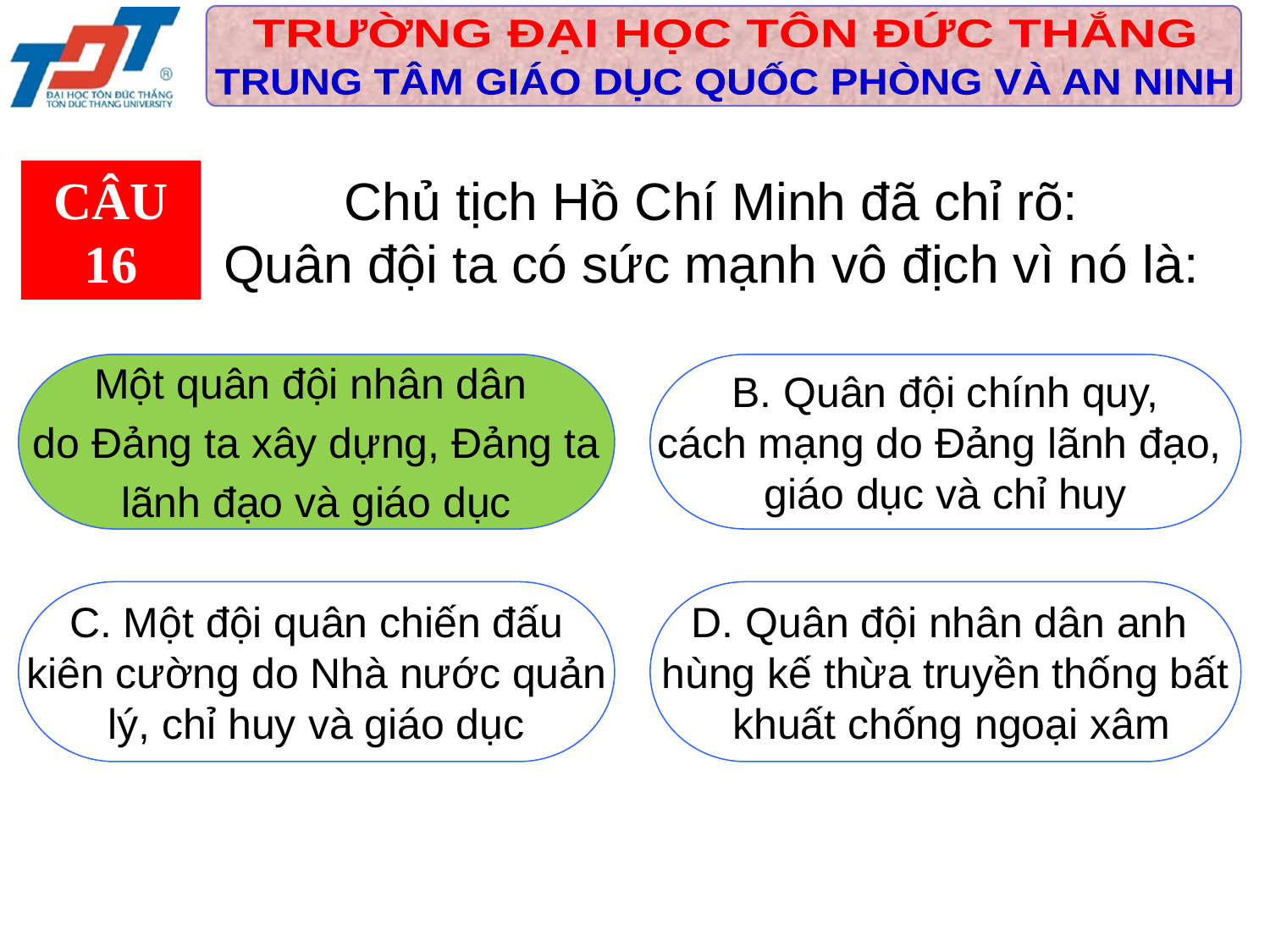

CÂU 16
Chủ tịch Hồ Chí Minh đã chỉ rõ:
Quân đội ta có sức mạnh vô địch vì nó là:
Một quân đội nhân dân
 do Đảng ta xây dựng, Đảng ta
lãnh đạo và giáo dục
 B. Quân đội chính quy,
cách mạng do Đảng lãnh đạo,
giáo dục và chỉ huy
C. Một đội quân chiến đấu
 kiên cường do Nhà nước quản
lý, chỉ huy và giáo dục
D. Quân đội nhân dân anh
hùng kế thừa truyền thống bất
 khuất chống ngoại xâm